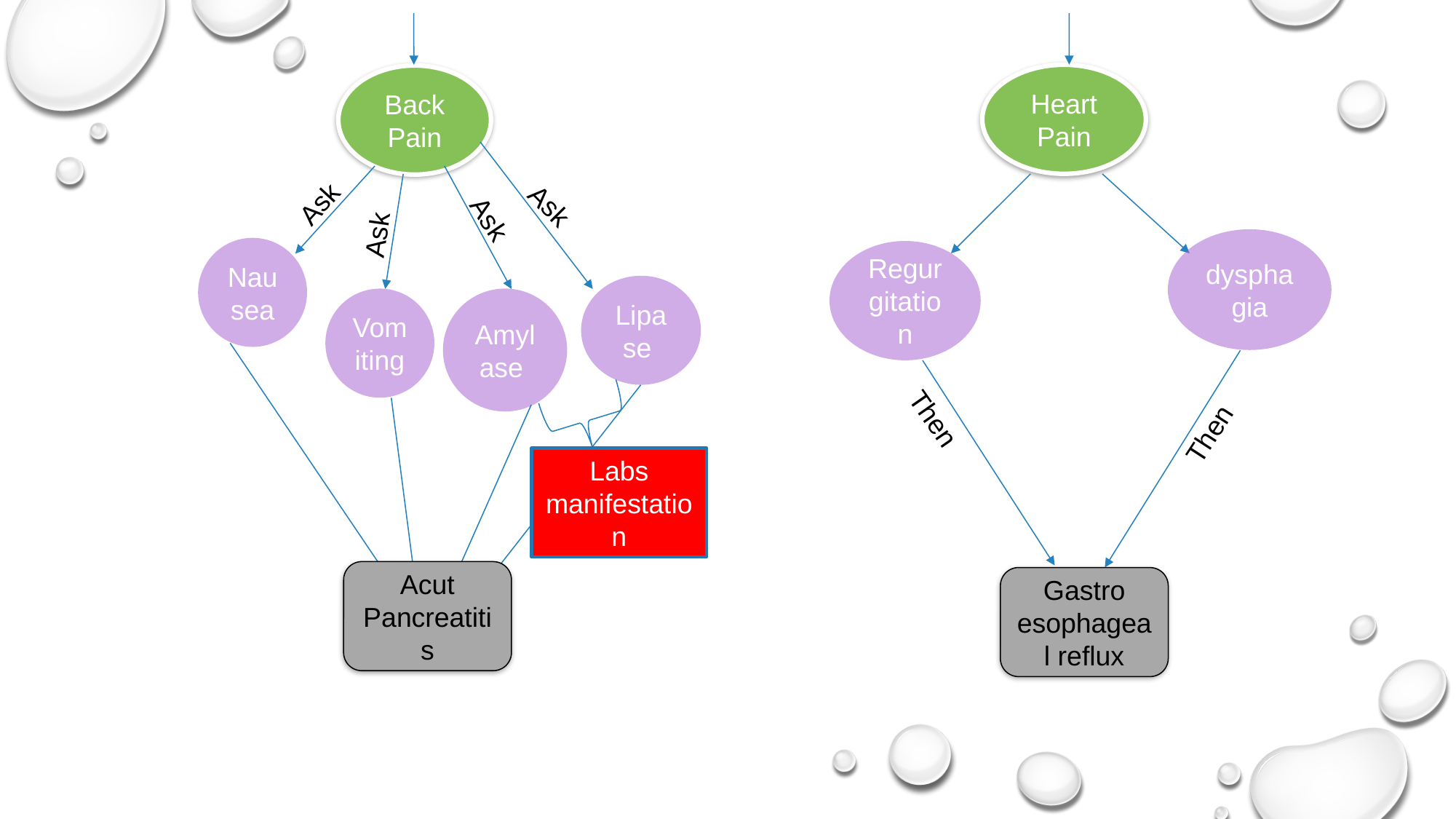

Heart
Pain
Back
Pain

Ask

Ask
Ask
Ask
dysphagia
Nausea
Regurgitation
Lipase
Vomiting
Amylase

Then
Then

Labs manifestation
Acut Pancreatitis
Gastro esophageal reflux